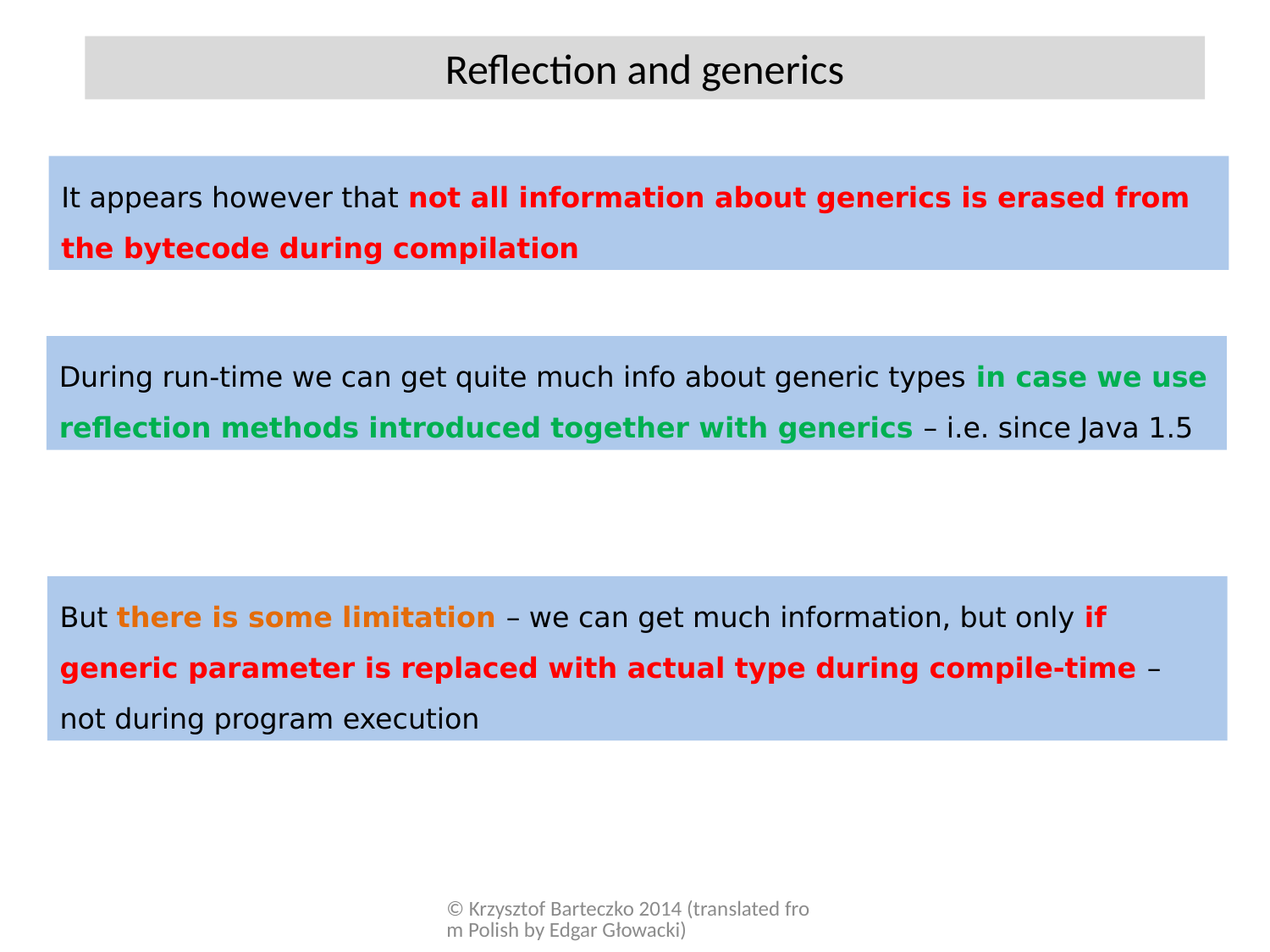

Reflection and generics
It appears however that not all information about generics is erased from the bytecode during compilation
During run-time we can get quite much info about generic types in case we use reflection methods introduced together with generics – i.e. since Java 1.5
But there is some limitation – we can get much information, but only if generic parameter is replaced with actual type during compile-time – not during program execution
© Krzysztof Barteczko 2014 (translated from Polish by Edgar Głowacki)